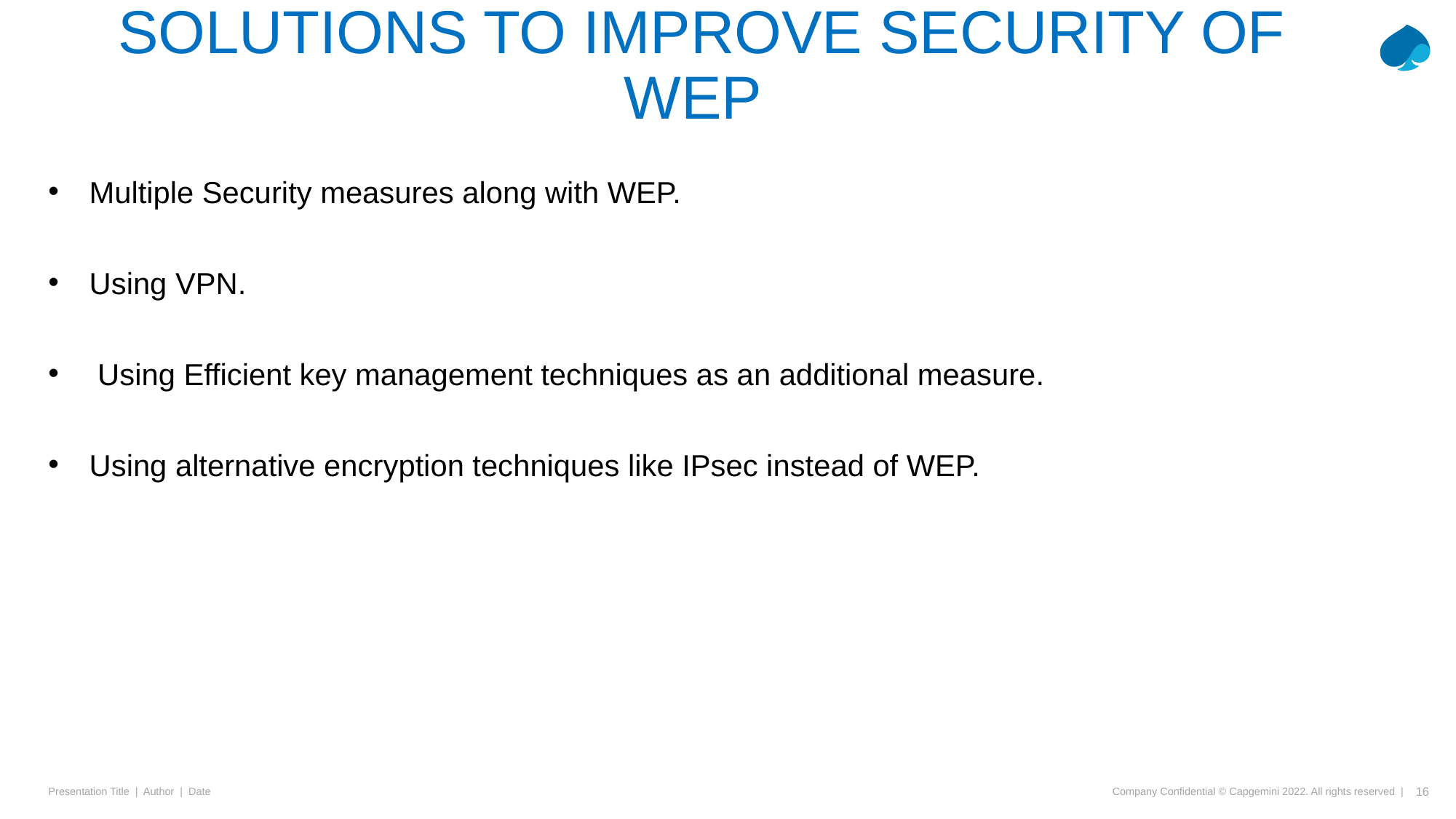

# solutions to improve security of WEP
Multiple Security measures along with WEP.

Using VPN.

 Using Efficient key management techniques as an additional measure.

Using alternative encryption techniques like IPsec instead of WEP.